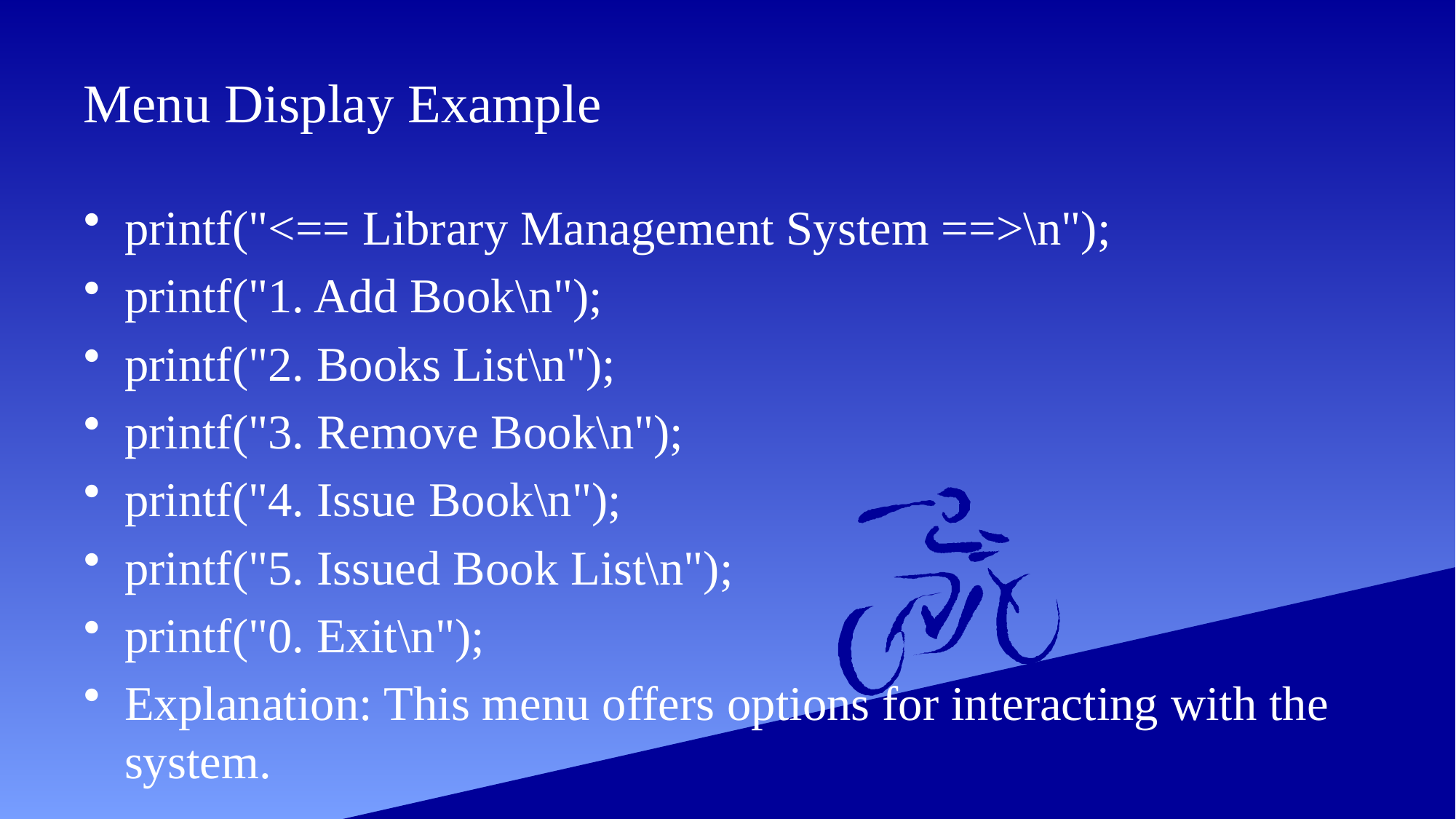

# Menu Display Example
printf("<== Library Management System ==>\n");
printf("1. Add Book\n");
printf("2. Books List\n");
printf("3. Remove Book\n");
printf("4. Issue Book\n");
printf("5. Issued Book List\n");
printf("0. Exit\n");
Explanation: This menu offers options for interacting with the system.